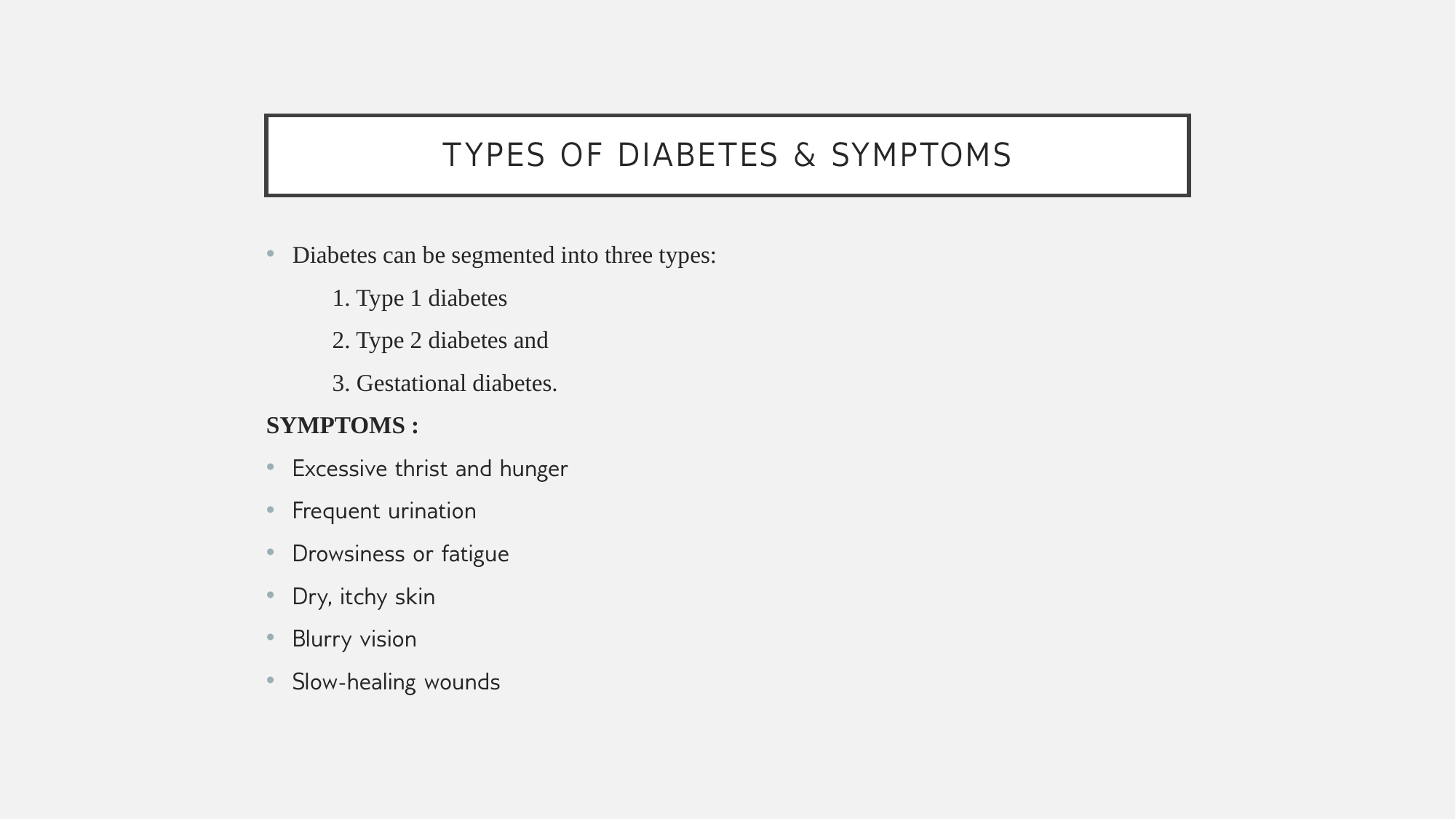

# TYPES OF DIABETES & SYMPTOMS
Diabetes can be segmented into three types:
           1. Type 1 diabetes
           2. Type 2 diabetes and
           3. Gestational diabetes.
SYMPTOMS :
Excessive thrist and hunger
Frequent urination
Drowsiness or fatigue
Dry, itchy skin
Blurry vision
Slow-healing wounds